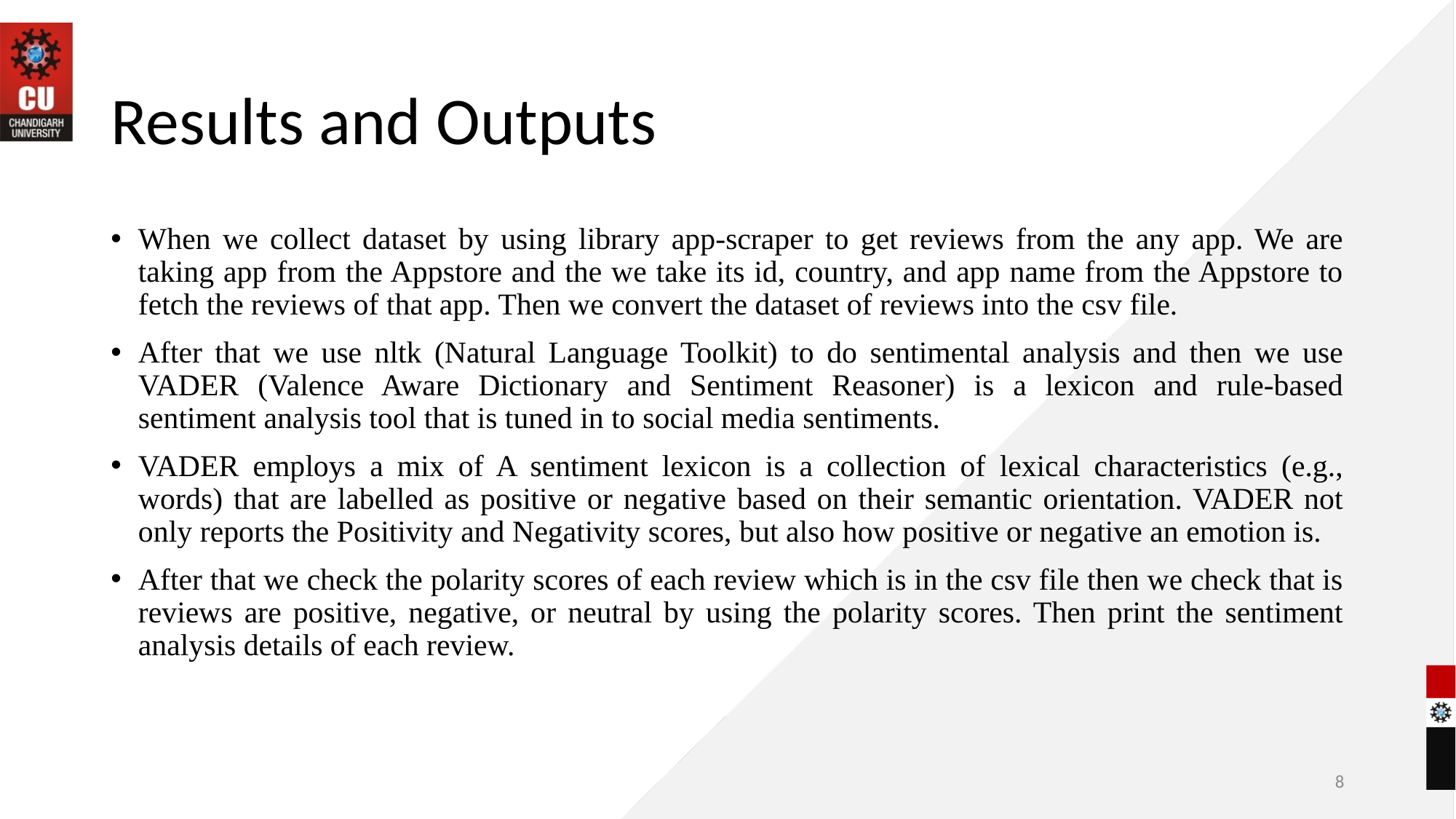

# Results and Outputs
When we collect dataset by using library app-scraper to get reviews from the any app. We are taking app from the Appstore and the we take its id, country, and app name from the Appstore to fetch the reviews of that app. Then we convert the dataset of reviews into the csv file.
After that we use nltk (Natural Language Toolkit) to do sentimental analysis and then we use VADER (Valence Aware Dictionary and Sentiment Reasoner) is a lexicon and rule-based sentiment analysis tool that is tuned in to social media sentiments.
VADER employs a mix of A sentiment lexicon is a collection of lexical characteristics (e.g., words) that are labelled as positive or negative based on their semantic orientation. VADER not only reports the Positivity and Negativity scores, but also how positive or negative an emotion is.
After that we check the polarity scores of each review which is in the csv file then we check that is reviews are positive, negative, or neutral by using the polarity scores. Then print the sentiment analysis details of each review.
8